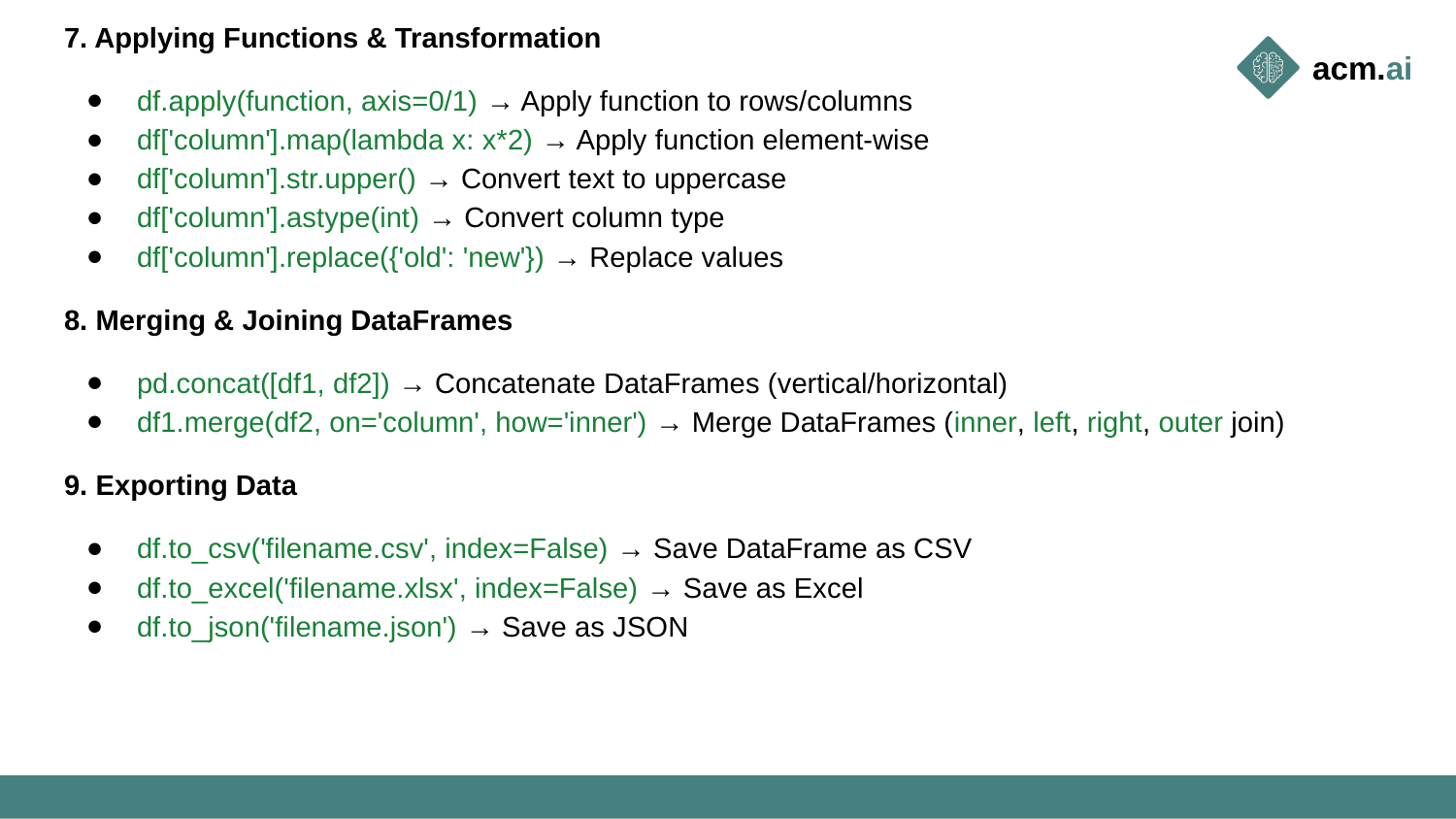

7. Applying Functions & Transformation
df.apply(function, axis=0/1) → Apply function to rows/columns
df['column'].map(lambda x: x*2) → Apply function element-wise
df['column'].str.upper() → Convert text to uppercase
df['column'].astype(int) → Convert column type
df['column'].replace({'old': 'new'}) → Replace values
8. Merging & Joining DataFrames
pd.concat([df1, df2]) → Concatenate DataFrames (vertical/horizontal)
df1.merge(df2, on='column', how='inner') → Merge DataFrames (inner, left, right, outer join)
9. Exporting Data
df.to_csv('filename.csv', index=False) → Save DataFrame as CSV
df.to_excel('filename.xlsx', index=False) → Save as Excel
df.to_json('filename.json') → Save as JSON